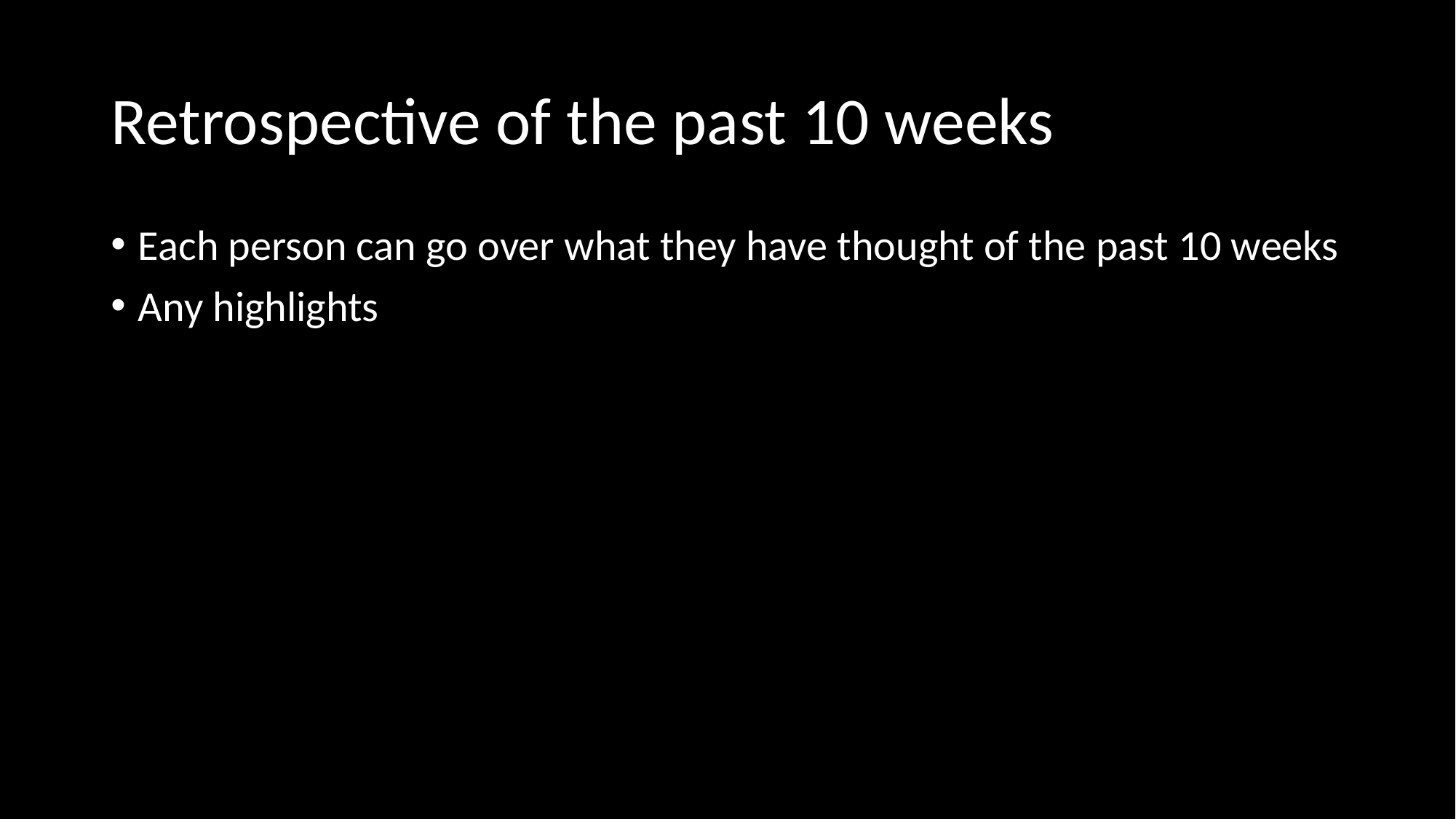

# Retrospective of the past 10 weeks
Each person can go over what they have thought of the past 10 weeks
Any highlights